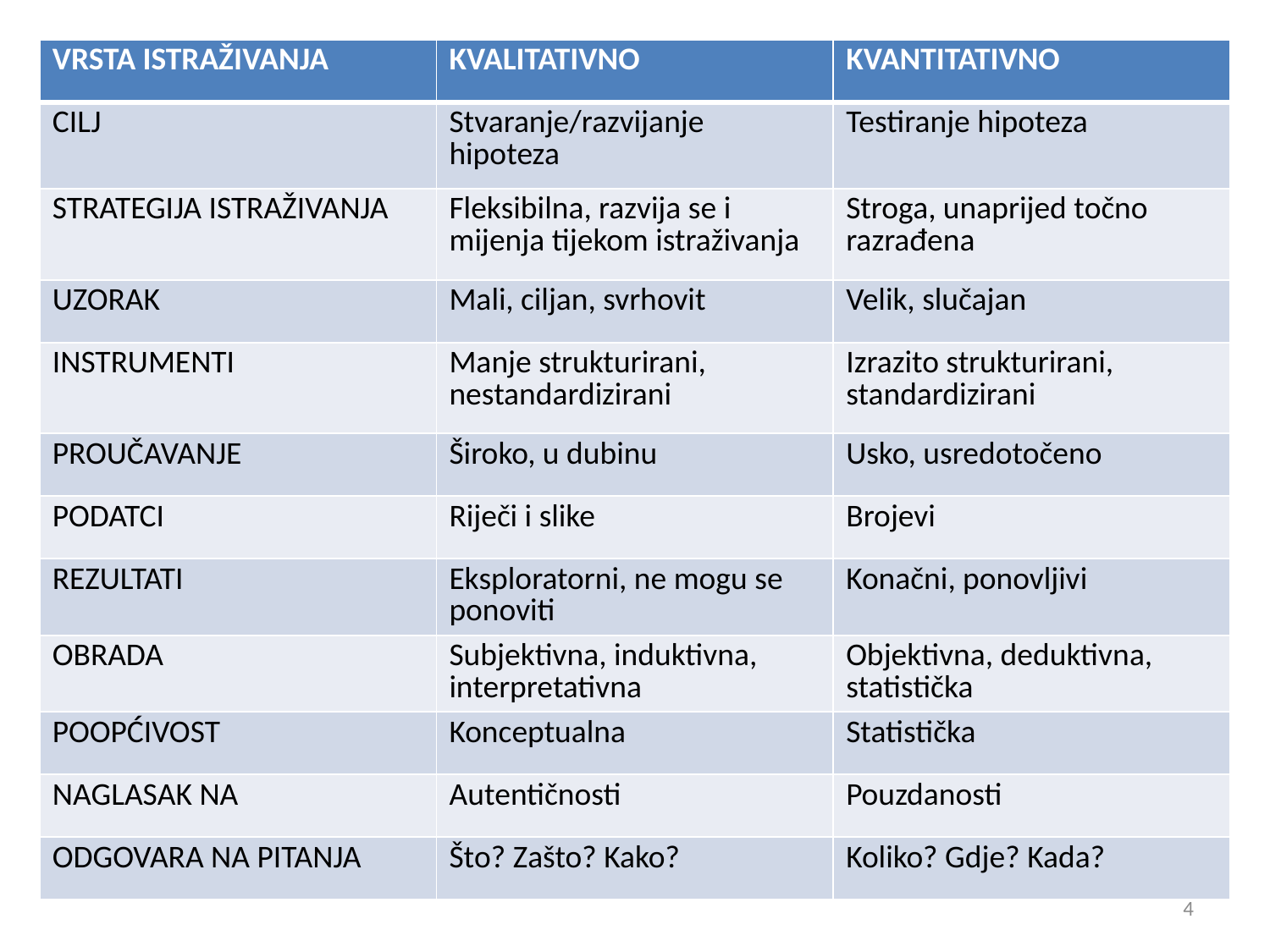

| VRSTA ISTRAŽIVANJA | KVALITATIVNO | KVANTITATIVNO |
| --- | --- | --- |
| CILJ | Stvaranje/razvijanje hipoteza | Testiranje hipoteza |
| STRATEGIJA ISTRAŽIVANJA | Fleksibilna, razvija se i mijenja tijekom istraživanja | Stroga, unaprijed točno razrađena |
| UZORAK | Mali, ciljan, svrhovit | Velik, slučajan |
| INSTRUMENTI | Manje strukturirani, nestandardizirani | Izrazito strukturirani, standardizirani |
| PROUČAVANJE | Široko, u dubinu | Usko, usredotočeno |
| PODATCI | Riječi i slike | Brojevi |
| REZULTATI | Eksploratorni, ne mogu se ponoviti | Konačni, ponovljivi |
| OBRADA | Subjektivna, induktivna, interpretativna | Objektivna, deduktivna, statistička |
| POOPĆIVOST | Konceptualna | Statistička |
| NAGLASAK NA | Autentičnosti | Pouzdanosti |
| ODGOVARA NA PITANJA | Što? Zašto? Kako? | Koliko? Gdje? Kada? |
4